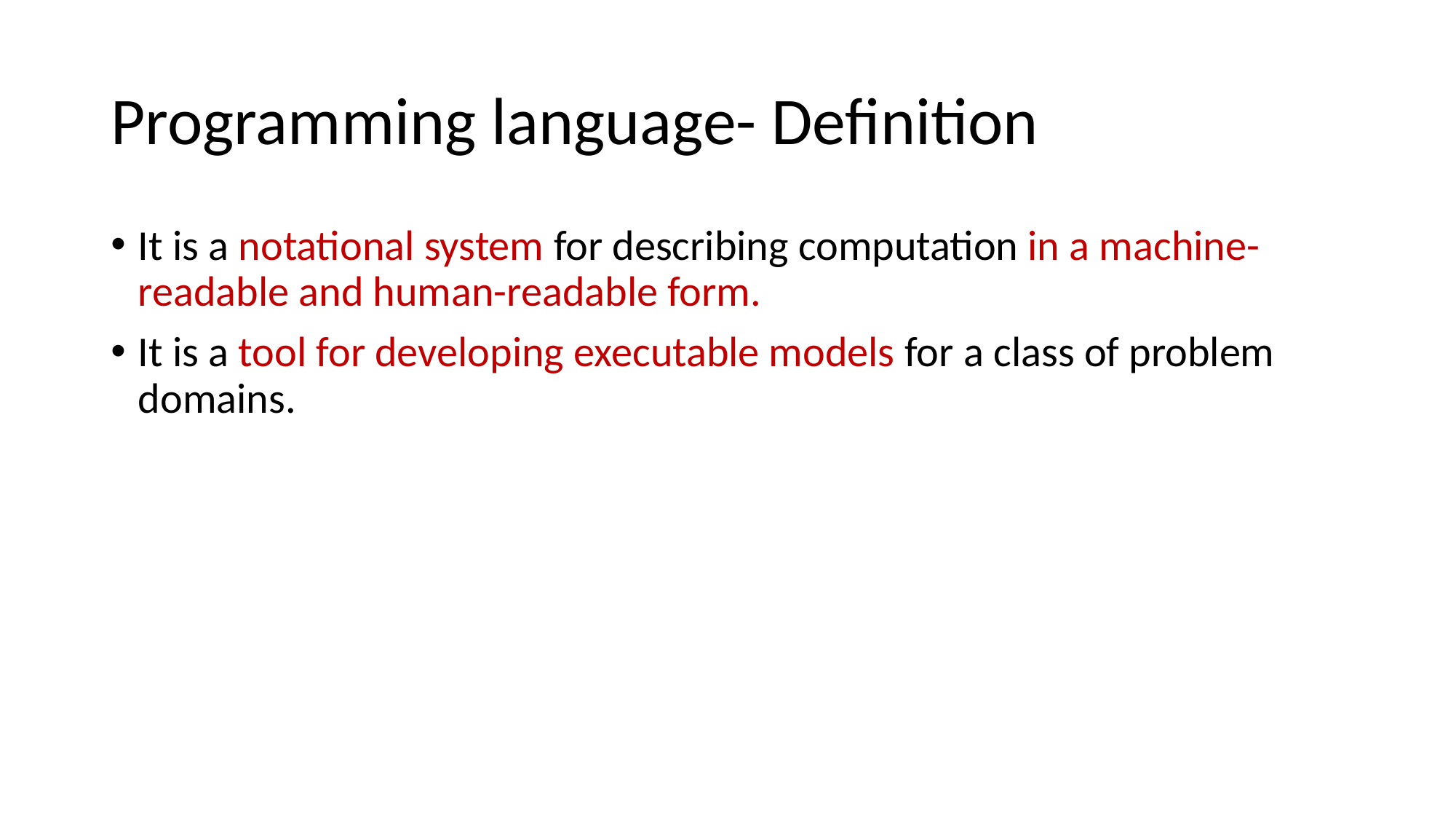

# Programming language- Definition
It is a notational system for describing computation in a machine-readable and human-readable form.
It is a tool for developing executable models for a class of problem domains.